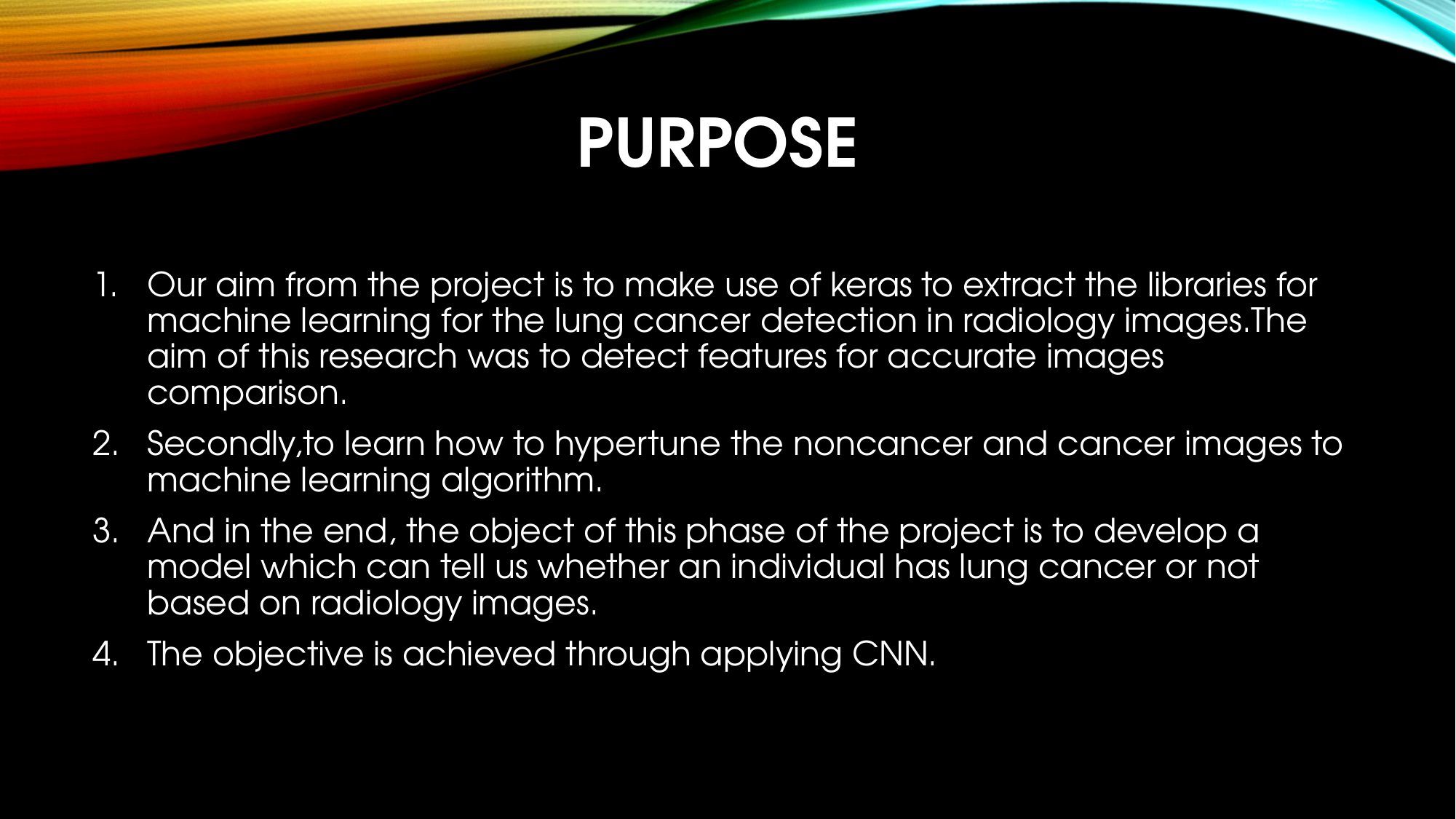

# Purpose
Our aim from the project is to make use of keras to extract the libraries for machine learning for the lung cancer detection in radiology images.The aim of this research was to detect features for accurate images comparison.
Secondly,to learn how to hypertune the noncancer and cancer images to machine learning algorithm.
And in the end, the object of this phase of the project is to develop a model which can tell us whether an individual has lung cancer or not based on radiology images.
The objective is achieved through applying CNN.